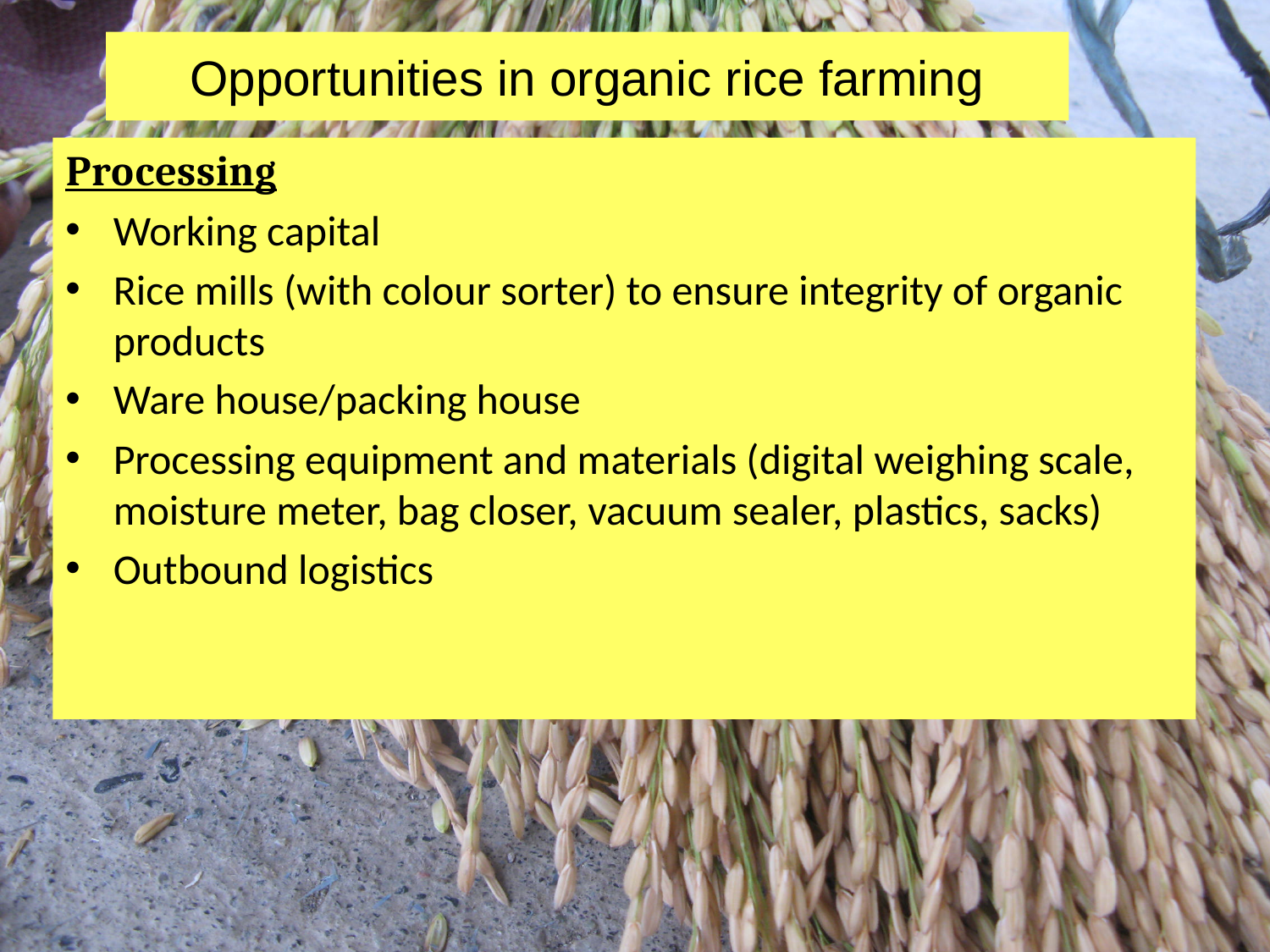

# Opportunities in organic rice farming
Processing
Working capital
Rice mills (with colour sorter) to ensure integrity of organic products
Ware house/packing house
Processing equipment and materials (digital weighing scale, moisture meter, bag closer, vacuum sealer, plastics, sacks)
Outbound logistics